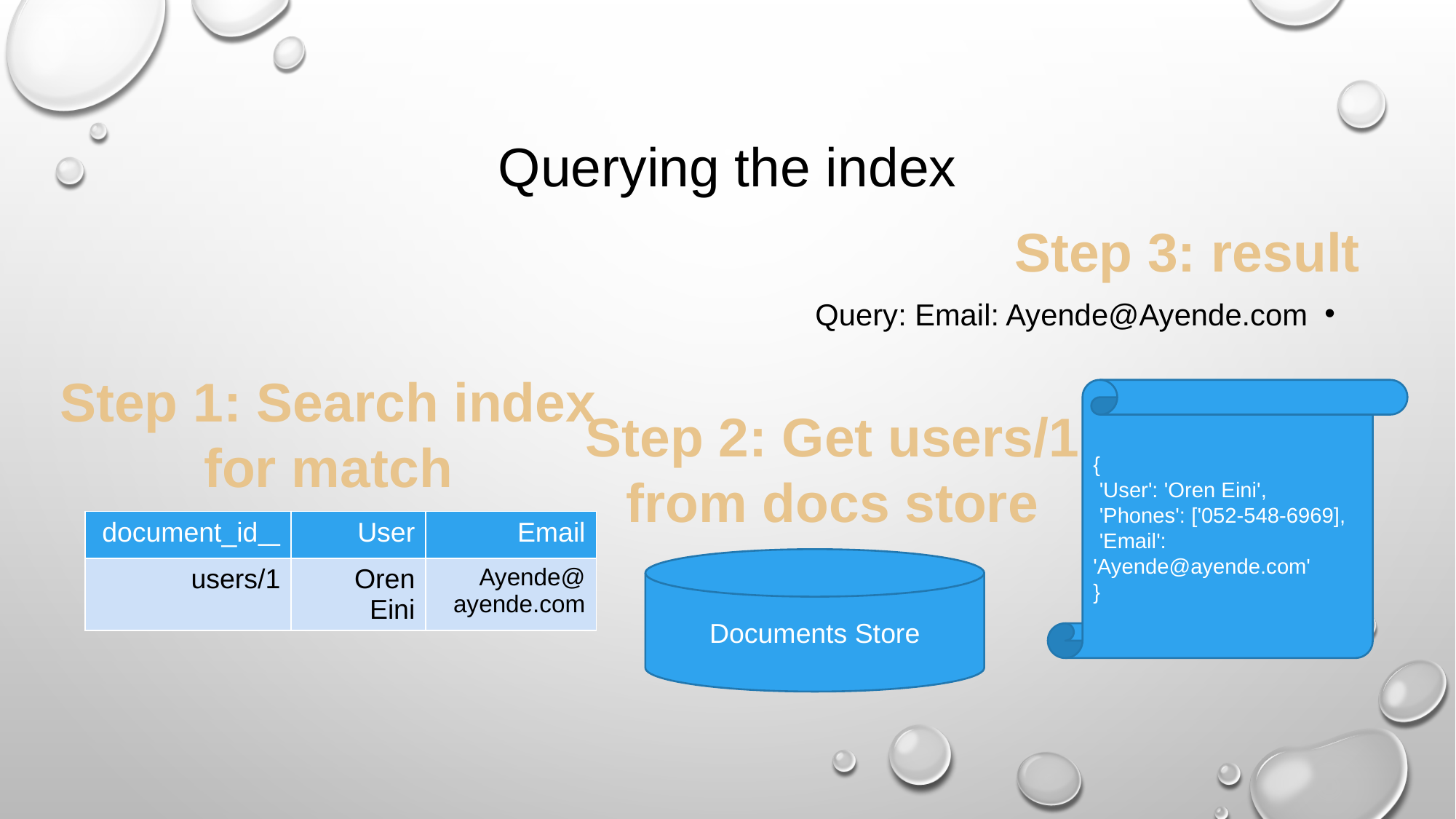

# Querying the index
Step 3: result
Query: Email: Ayende@Ayende.com
Step 1: Search index
for match
{
 'User': 'Oren Eini',
 'Phones': ['052-548-6969],
 'Email': 'Ayende@ayende.com'
}
Step 2: Get users/1
from docs store
| \_\_document\_id | User | Email |
| --- | --- | --- |
| users/1 | Oren Eini | Ayende@ ayende.com |
Documents Store